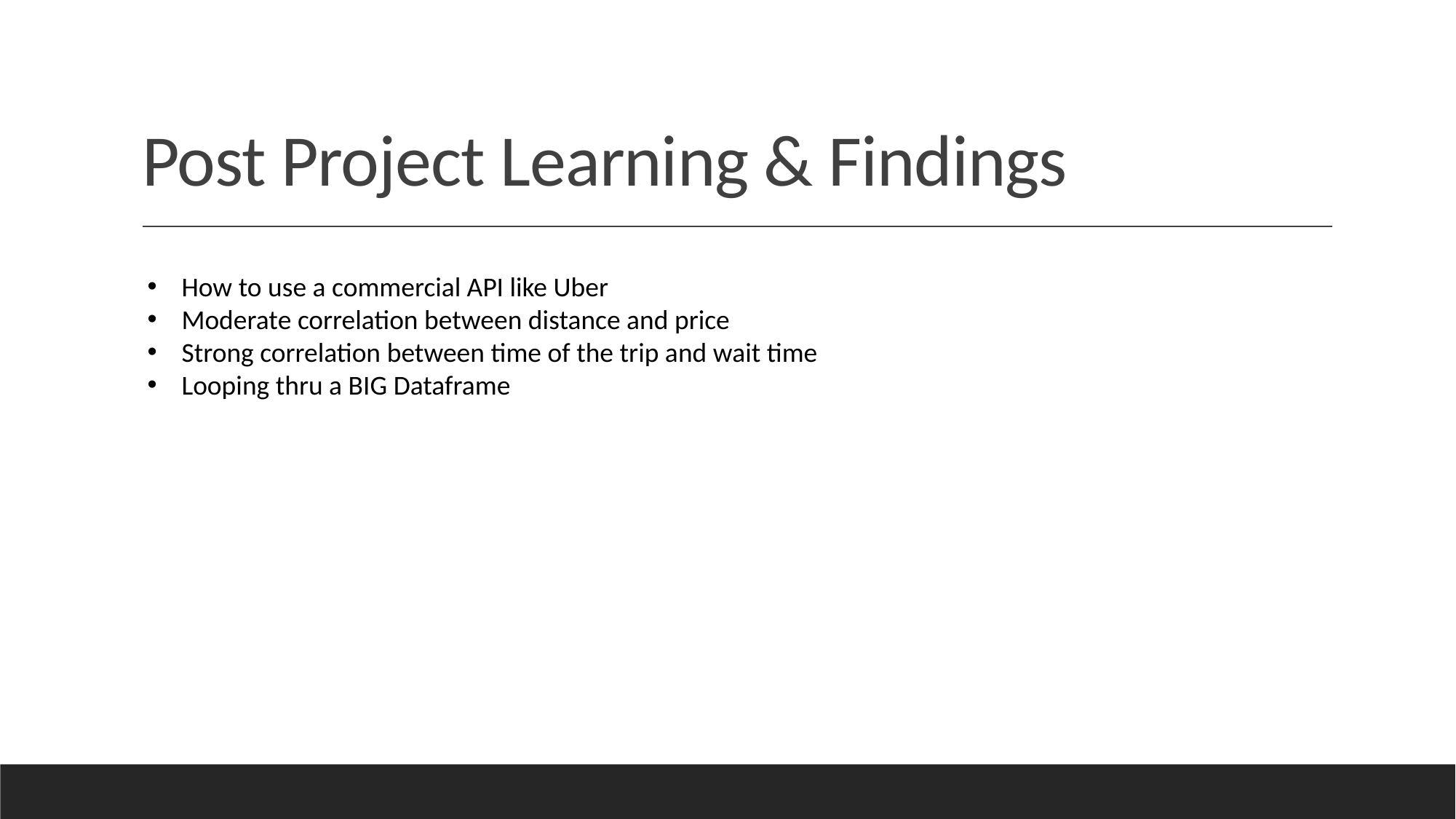

# Post Project Learning & Findings
How to use a commercial API like Uber
Moderate correlation between distance and price
Strong correlation between time of the trip and wait time
Looping thru a BIG Dataframe